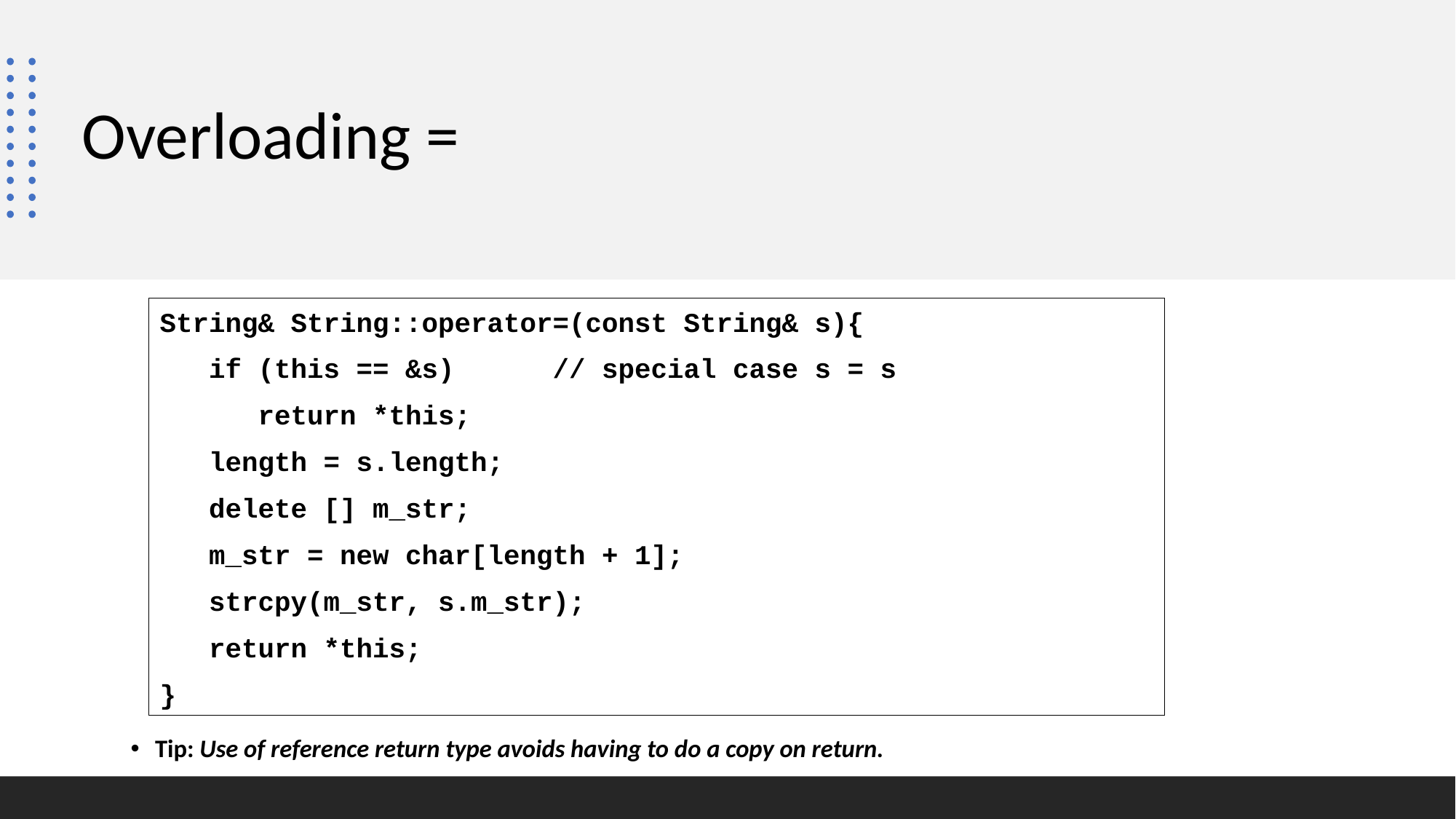

# Overloading =

String& String::operator=(const String& s){
   if (this == &s)      // special case s = s
      return *this;
   length = s.length;
   delete [] m_str;
   m_str = new char[length + 1];
   strcpy(m_str, s.m_str);
   return *this;
}

Tip: Use of reference return type avoids having to do a copy on return.